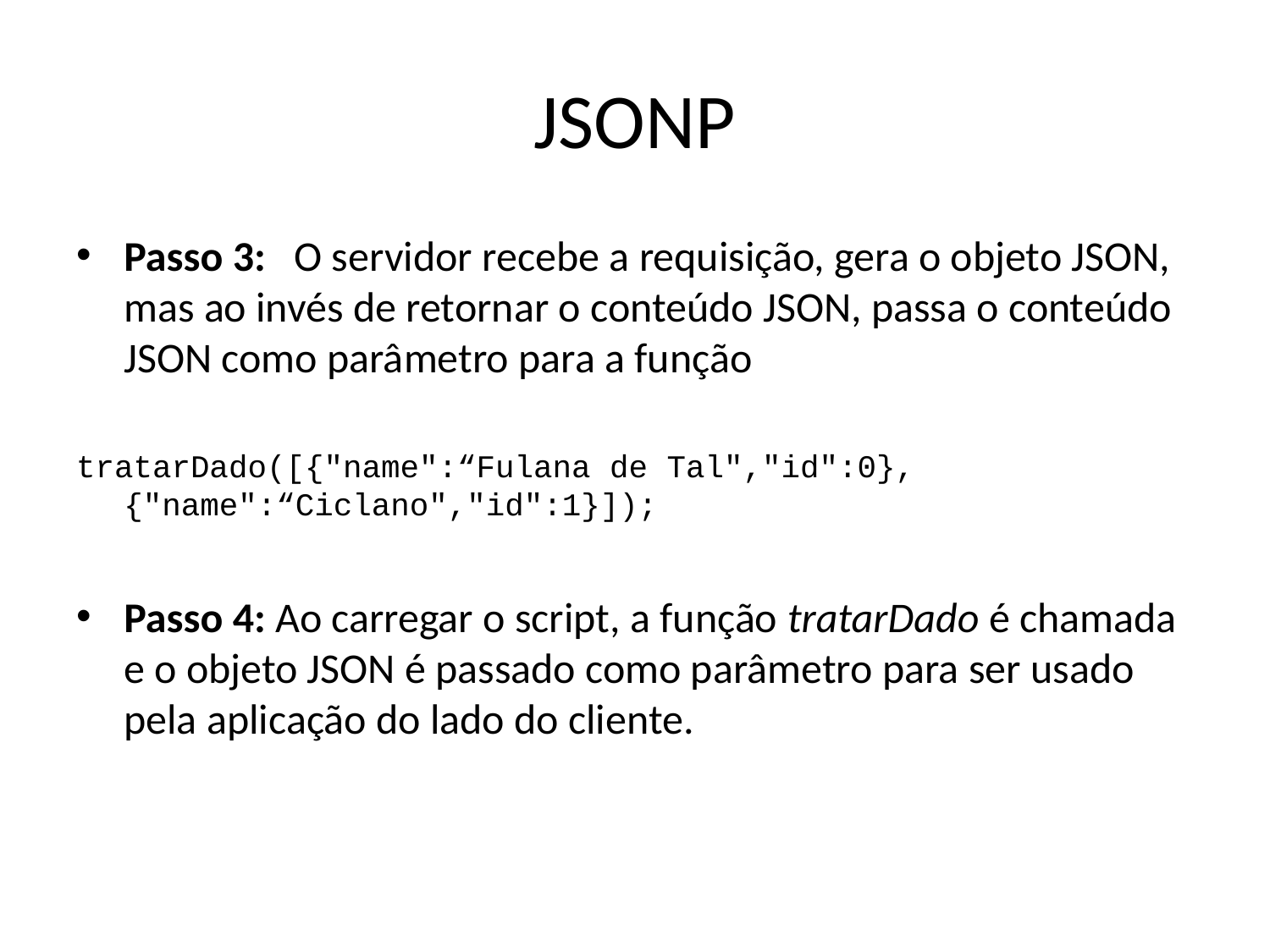

# JSONP
Passo 3:   O servidor recebe a requisição, gera o objeto JSON, mas ao invés de retornar o conteúdo JSON, passa o conteúdo JSON como parâmetro para a função

tratarDado([{"name":“Fulana de Tal","id":0},{"name":“Ciclano","id":1}]);

Passo 4: Ao carregar o script, a função tratarDado é chamada e o objeto JSON é passado como parâmetro para ser usado pela aplicação do lado do cliente.